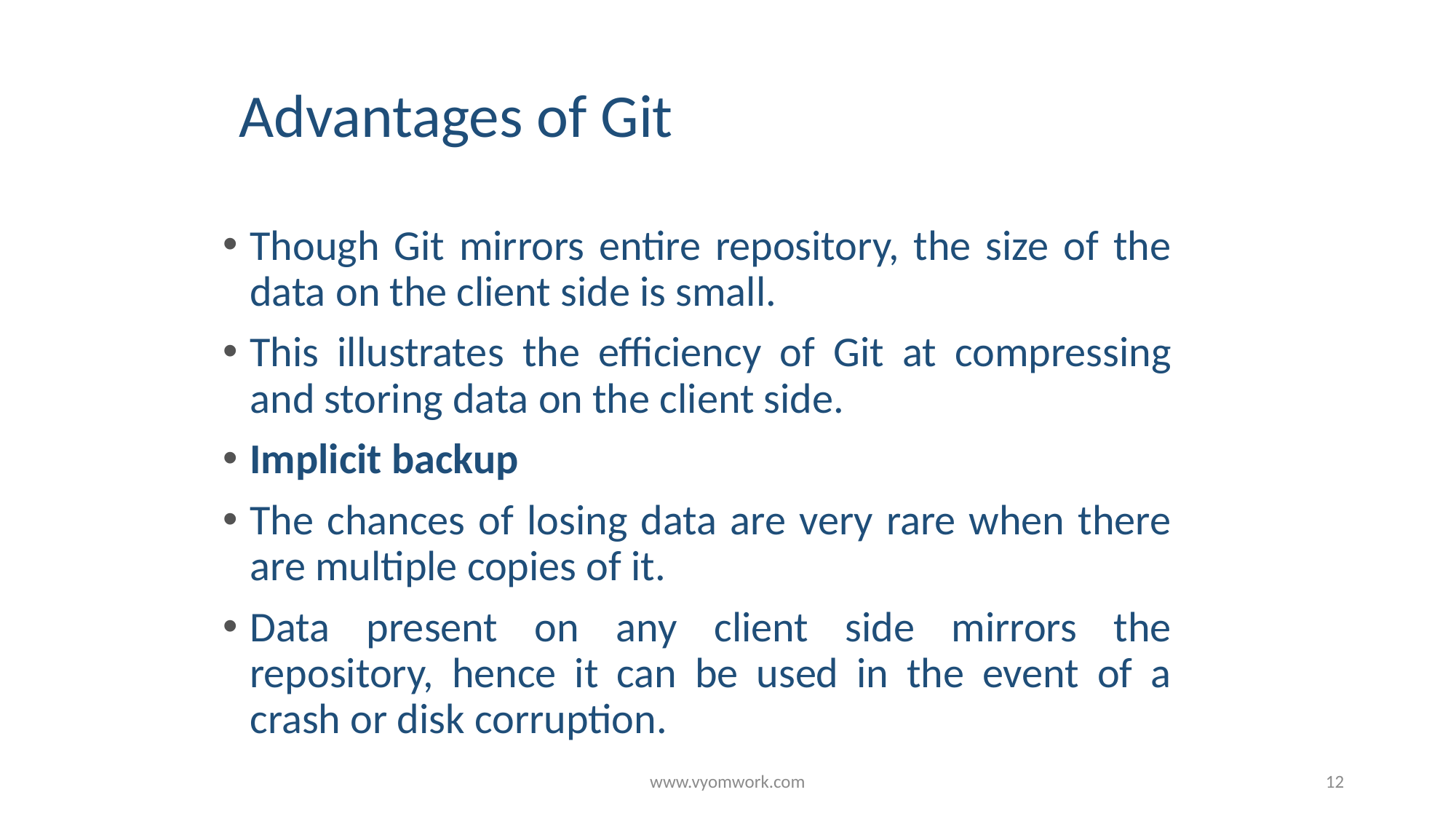

# Advantages of Git
Though Git mirrors entire repository, the size of the data on the client side is small.
This illustrates the efficiency of Git at compressing and storing data on the client side.
Implicit backup
The chances of losing data are very rare when there are multiple copies of it.
Data present on any client side mirrors the repository, hence it can be used in the event of a crash or disk corruption.

www.vyomwork.com
12